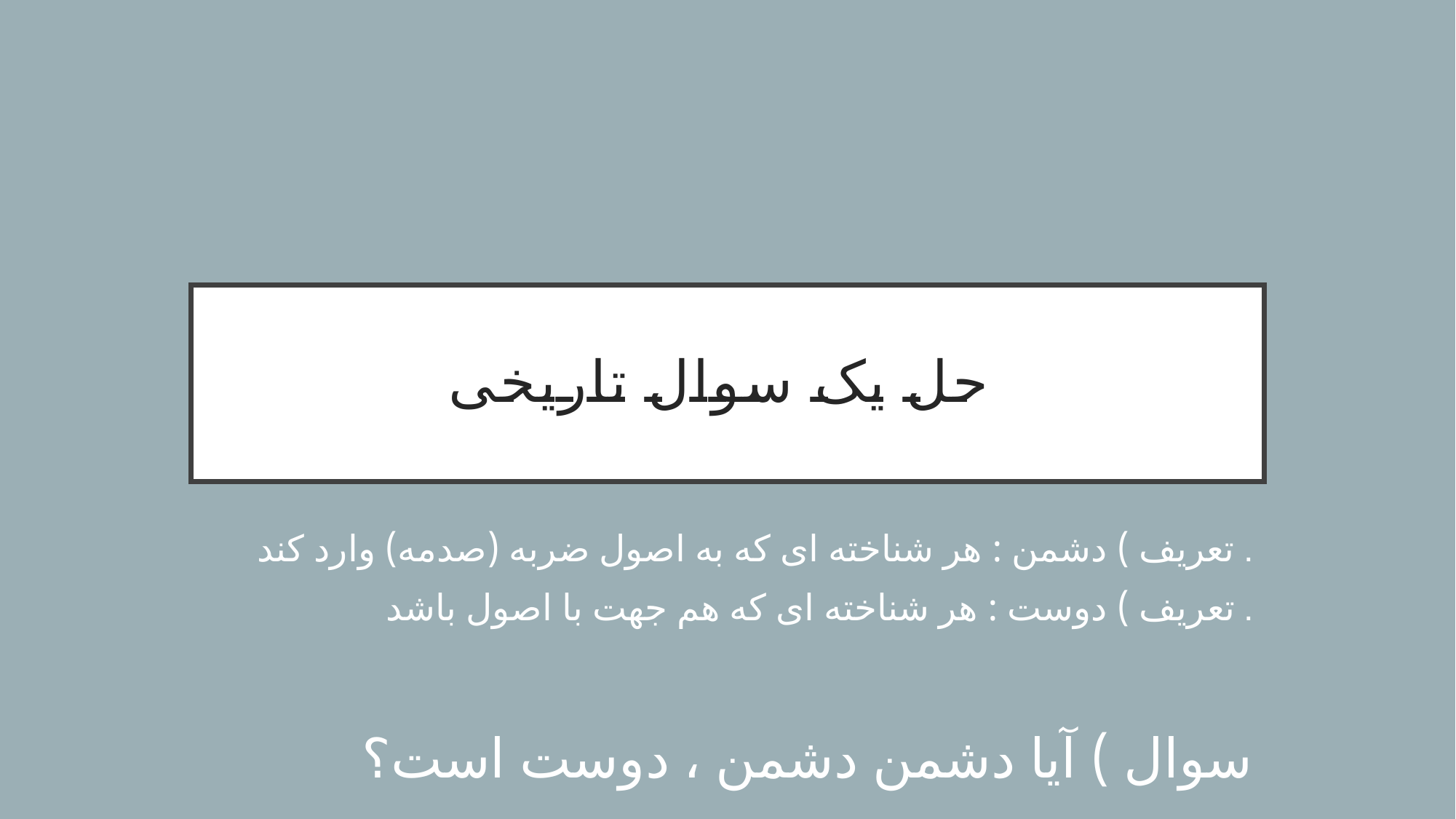

# حل یک سوال تاریخی
تعریف ) دشمن : هر شناخته ای که به اصول ضربه (صدمه) وارد کند .
تعریف ) دوست : هر شناخته ای که هم جهت با اصول باشد .

سوال ) آیا دشمن دشمن ، دوست است؟